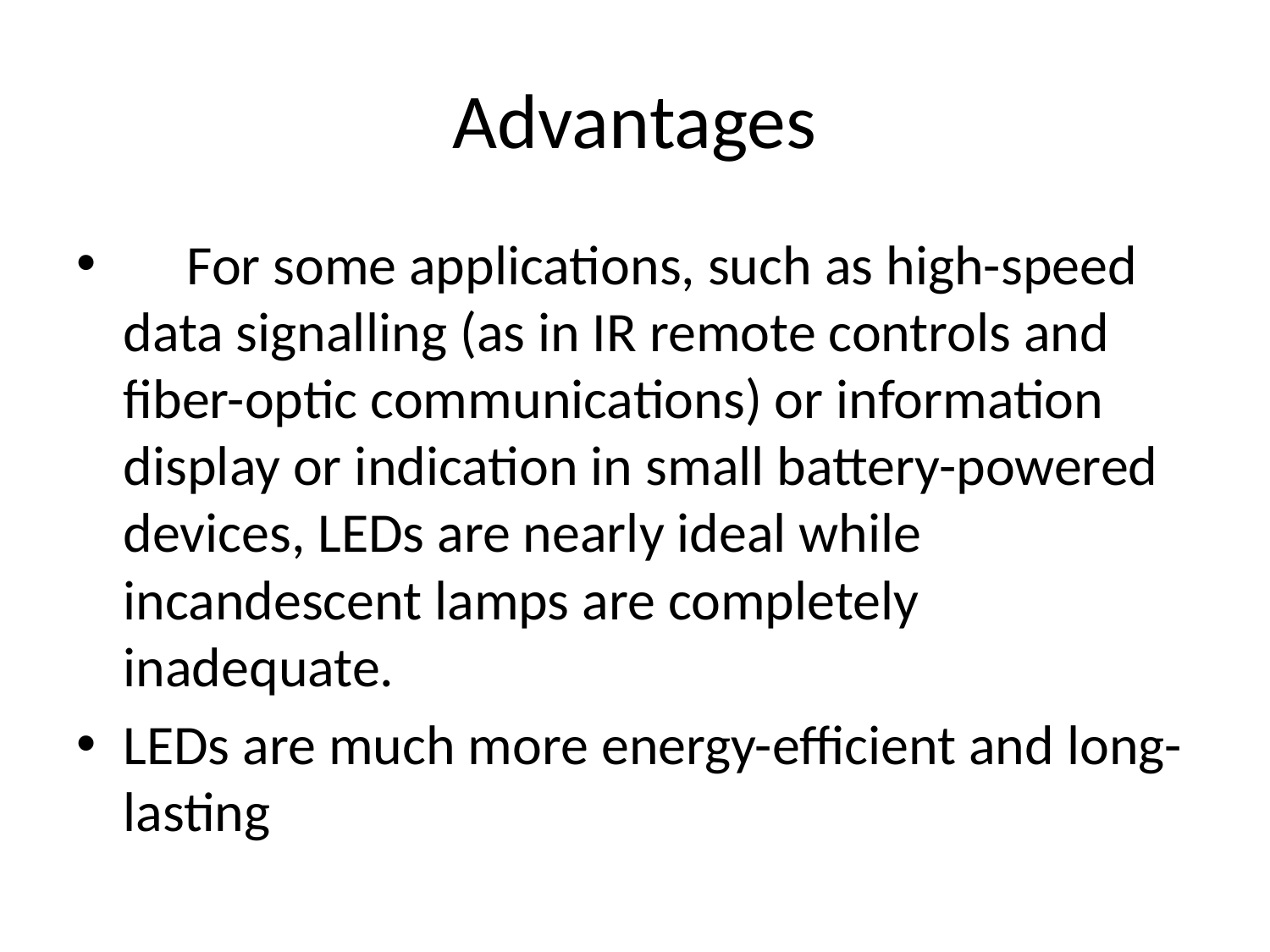

# Advantages
     For some applications, such as high-speed data signalling (as in IR remote controls and fiber-optic communications) or information display or indication in small battery-powered devices, LEDs are nearly ideal while incandescent lamps are completely inadequate.
LEDs are much more energy-efficient and long-lasting